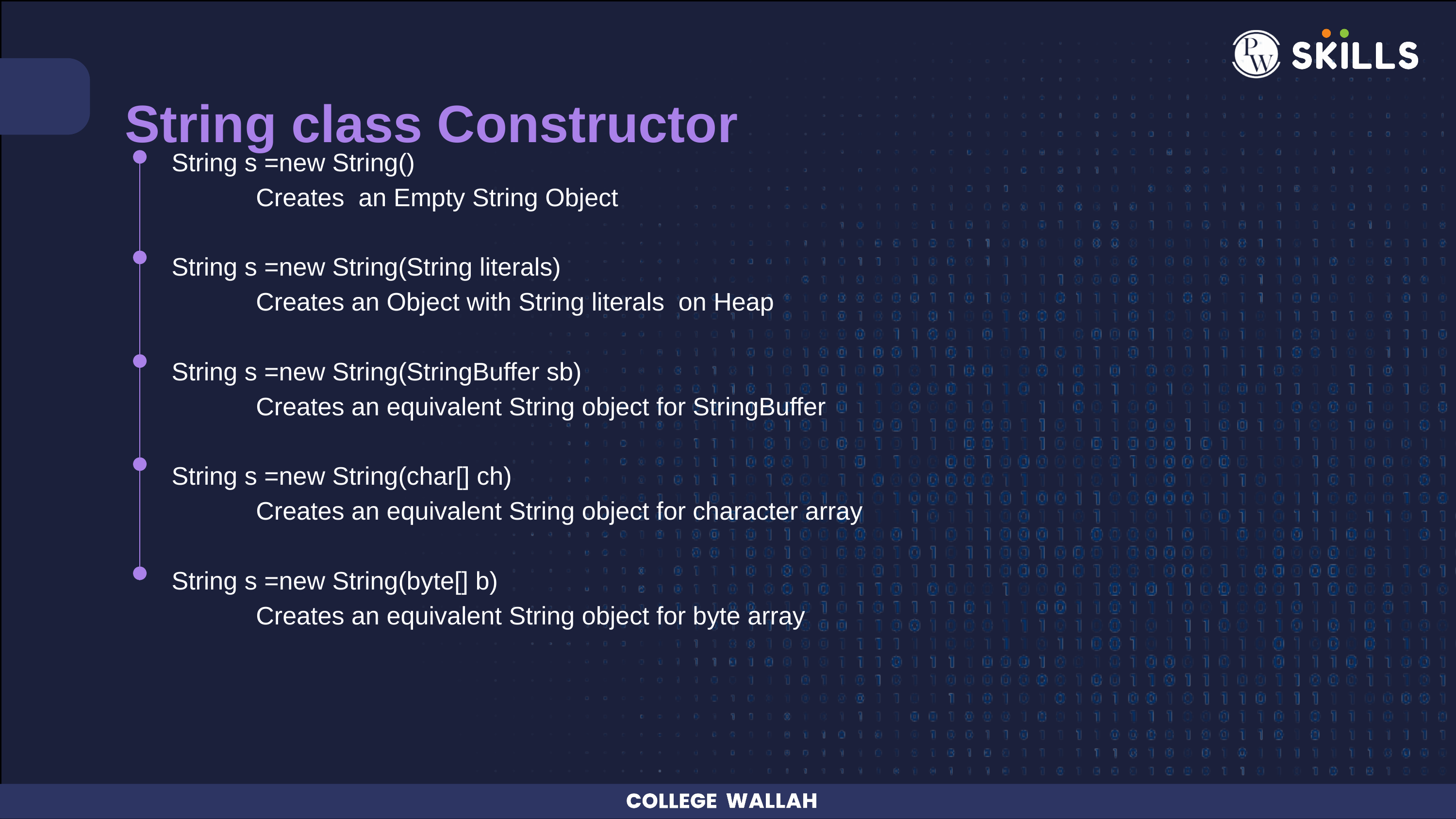

String class Constructor
 String s =new String()
             Creates  an Empty String Object

 String s =new String(String literals)
             Creates an Object with String literals  on Heap

 String s =new String(StringBuffer sb)
             Creates an equivalent String object for StringBuffer

 String s =new String(char[] ch)
             Creates an equivalent String object for character array

 String s =new String(byte[] b)
             Creates an equivalent String object for byte array